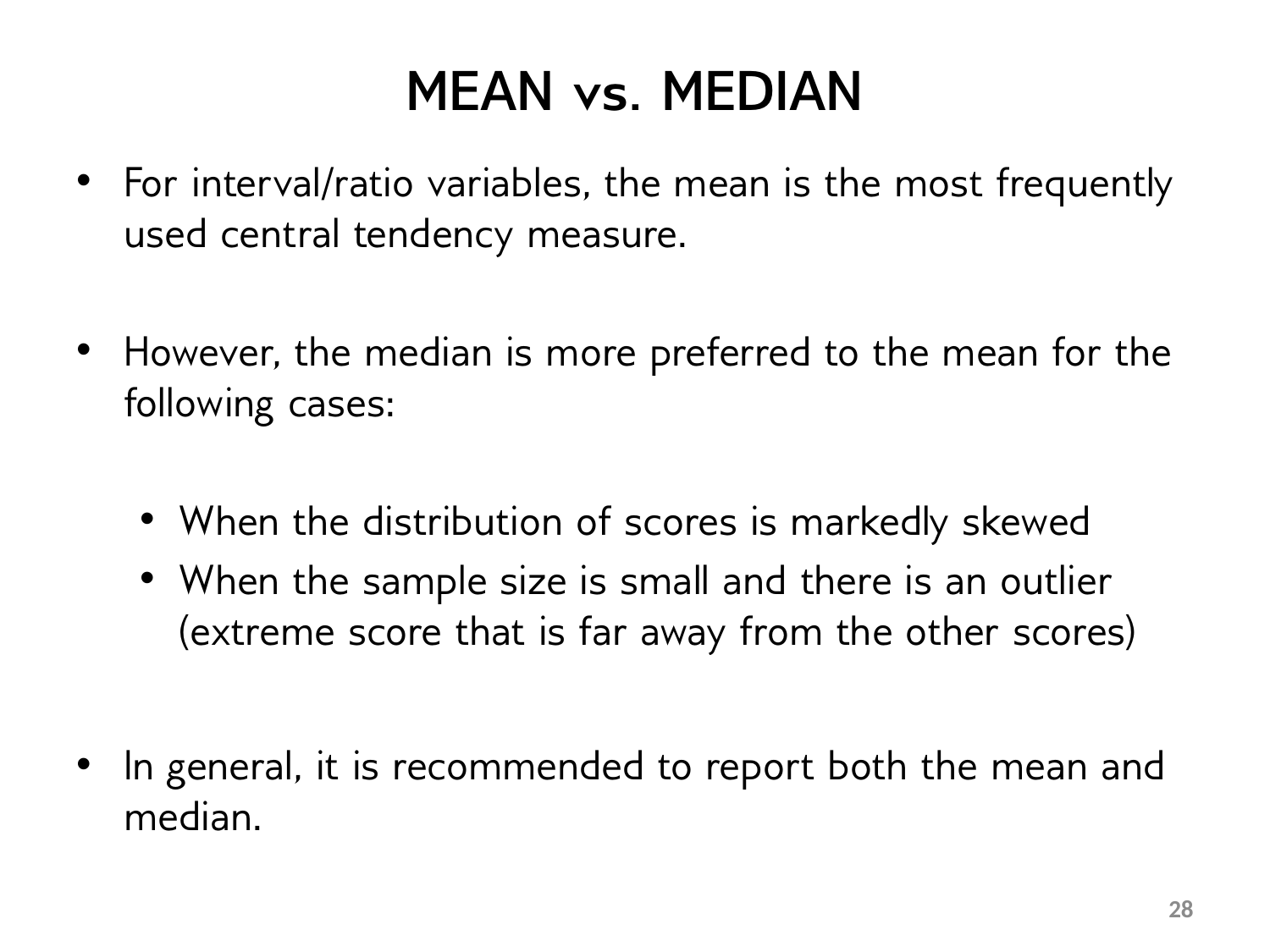

# MEAN vs. MEDIAN
For interval/ratio variables, the mean is the most frequently used central tendency measure.

However, the median is more preferred to the mean for the following cases:

When the distribution of scores is markedly skewed
When the sample size is small and there is an outlier (extreme score that is far away from the other scores)

In general, it is recommended to report both the mean and median.
28